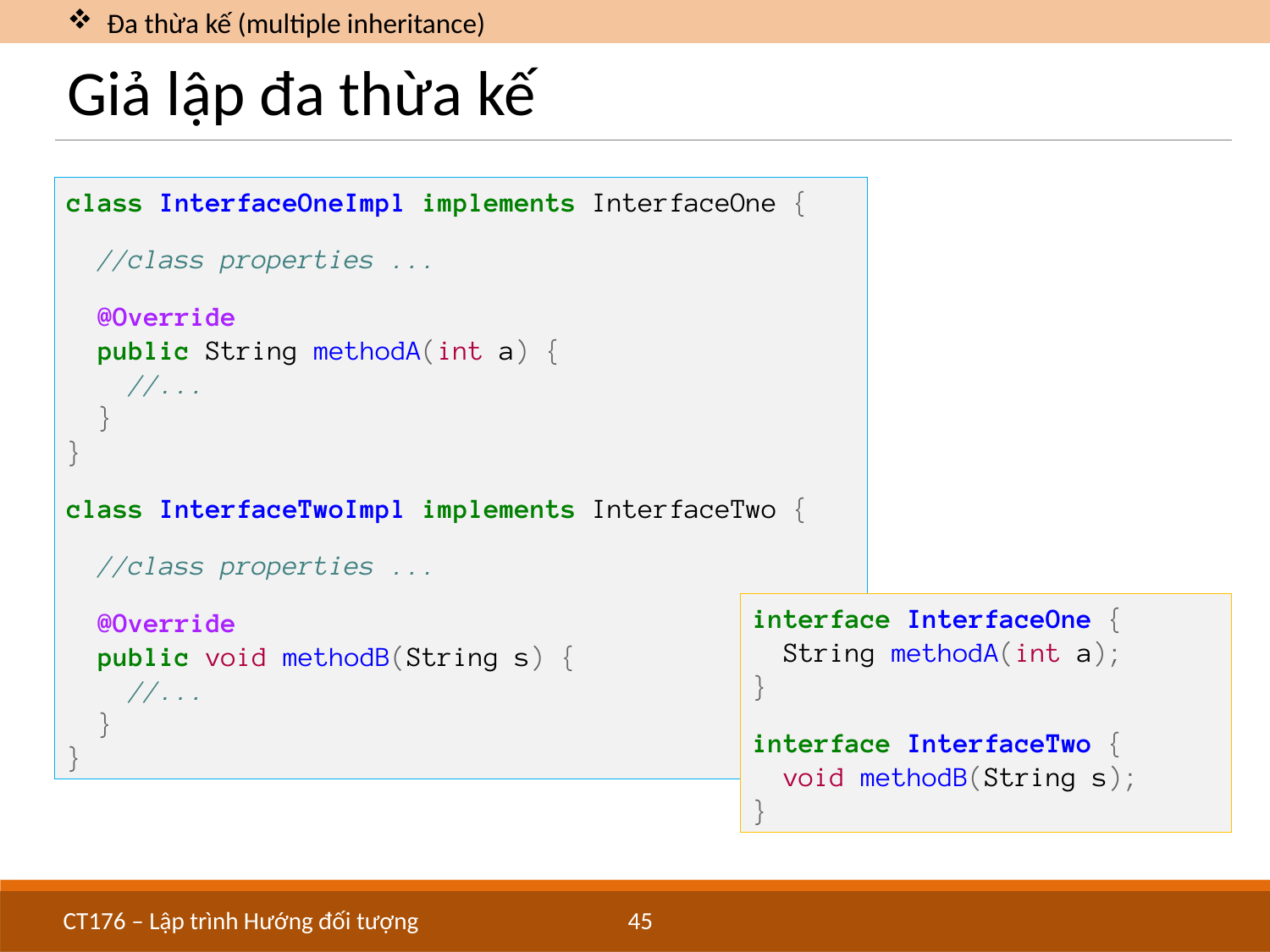

Đa thừa kế (multiple inheritance)
# Giả lập đa thừa kế
class InterfaceOneImpl implements InterfaceOne {

  //class properties ...

  @Override
  public String methodA(int a) {
    //...
  }
}

class InterfaceTwoImpl implements InterfaceTwo {

  //class properties ...

  @Override
  public void methodB(String s) {
    //...
  }
}
interface InterfaceOne {
  String methodA(int a);
}

interface InterfaceTwo {
  void methodB(String s);
}